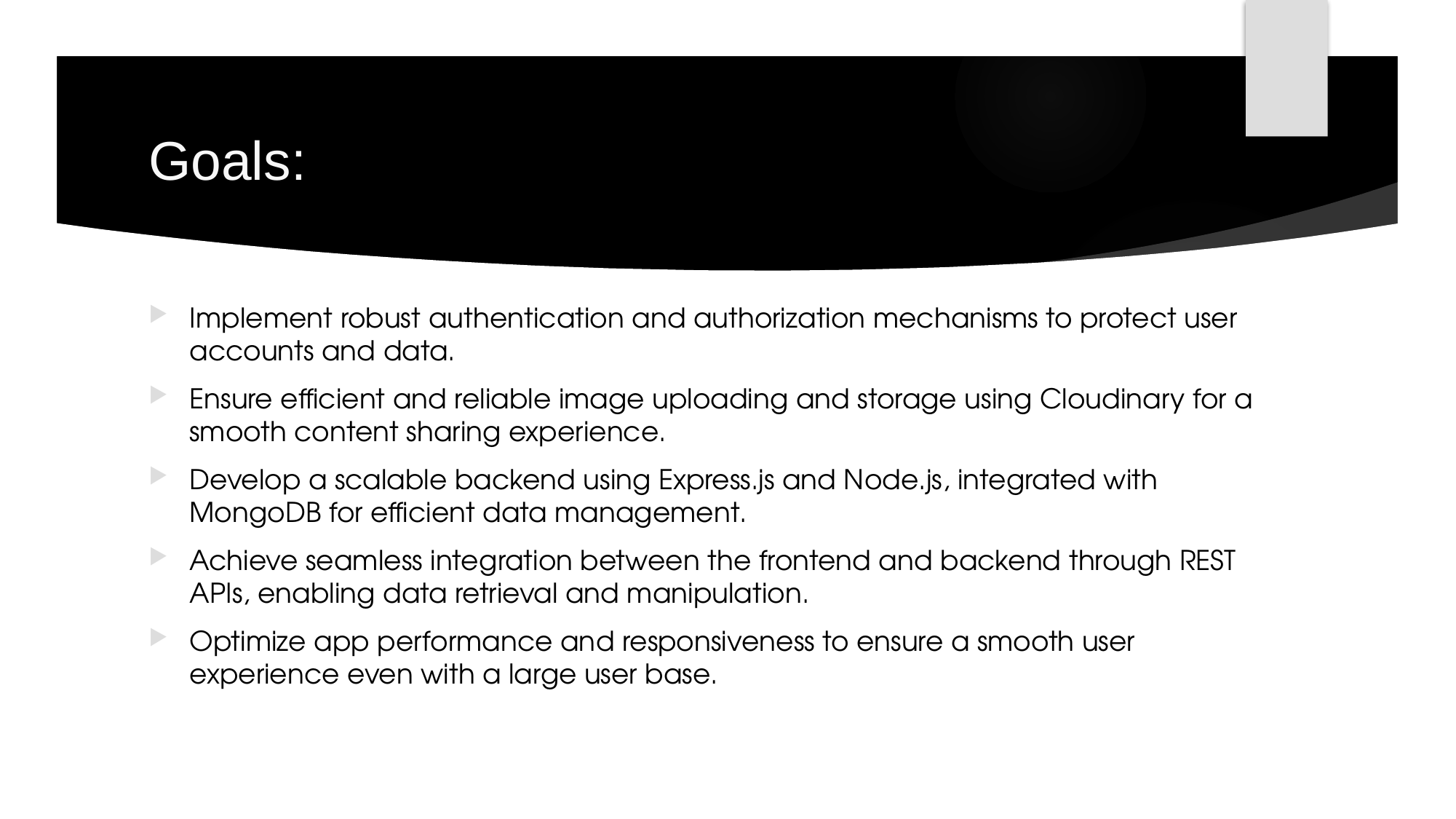

# Goals:
Implement robust authentication and authorization mechanisms to protect user accounts and data.
Ensure efficient and reliable image uploading and storage using Cloudinary for a smooth content sharing experience.
Develop a scalable backend using Express.js and Node.js, integrated with MongoDB for efficient data management.
Achieve seamless integration between the frontend and backend through REST APIs, enabling data retrieval and manipulation.
Optimize app performance and responsiveness to ensure a smooth user experience even with a large user base.